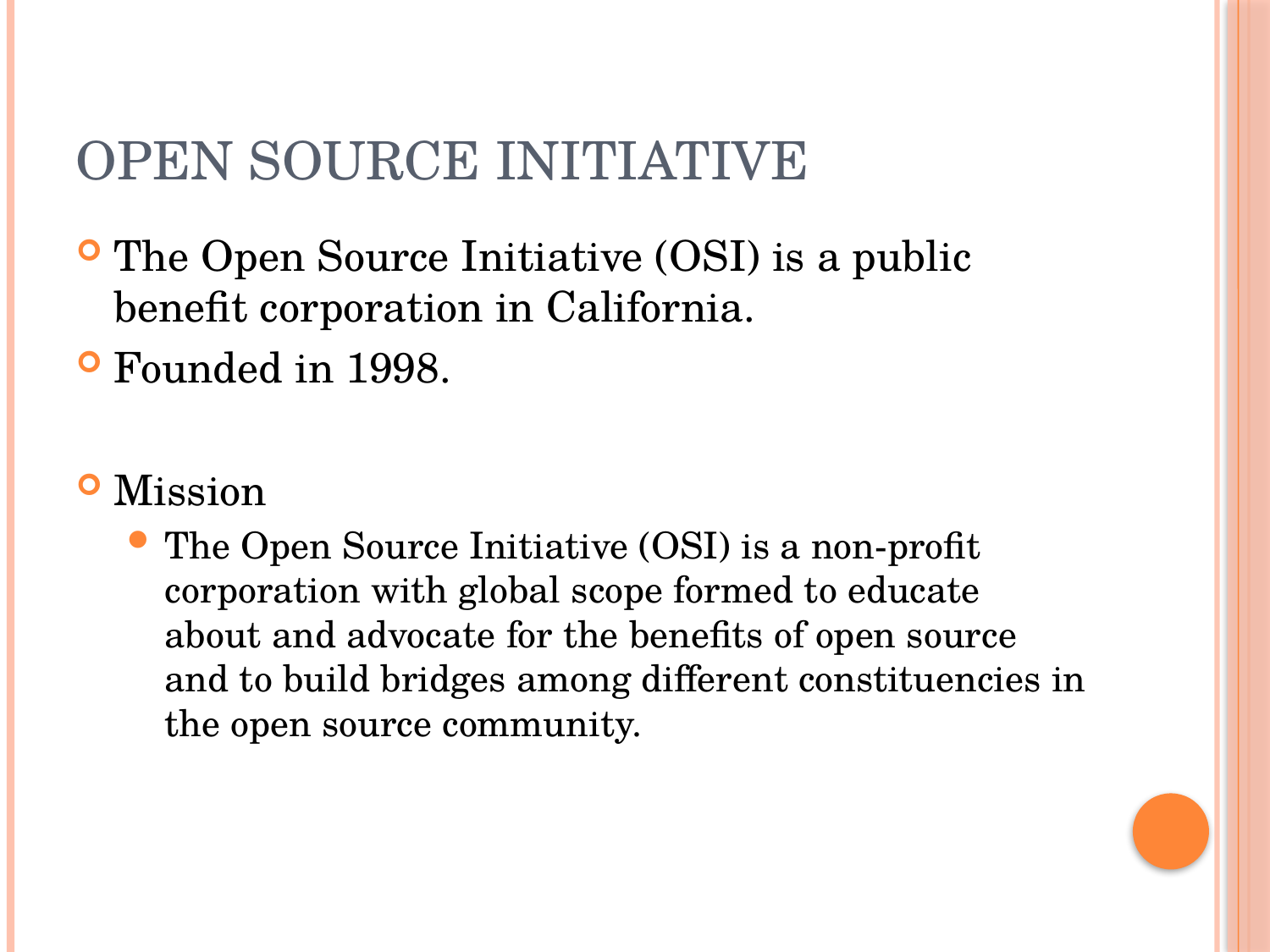

# Open Source Initiative
The Open Source Initiative (OSI) is a public benefit corporation in California.
Founded in 1998.

Mission
The Open Source Initiative (OSI) is a non-profit corporation with global scope formed to educate about and advocate for the benefits of open source and to build bridges among different constituencies in the open source community.